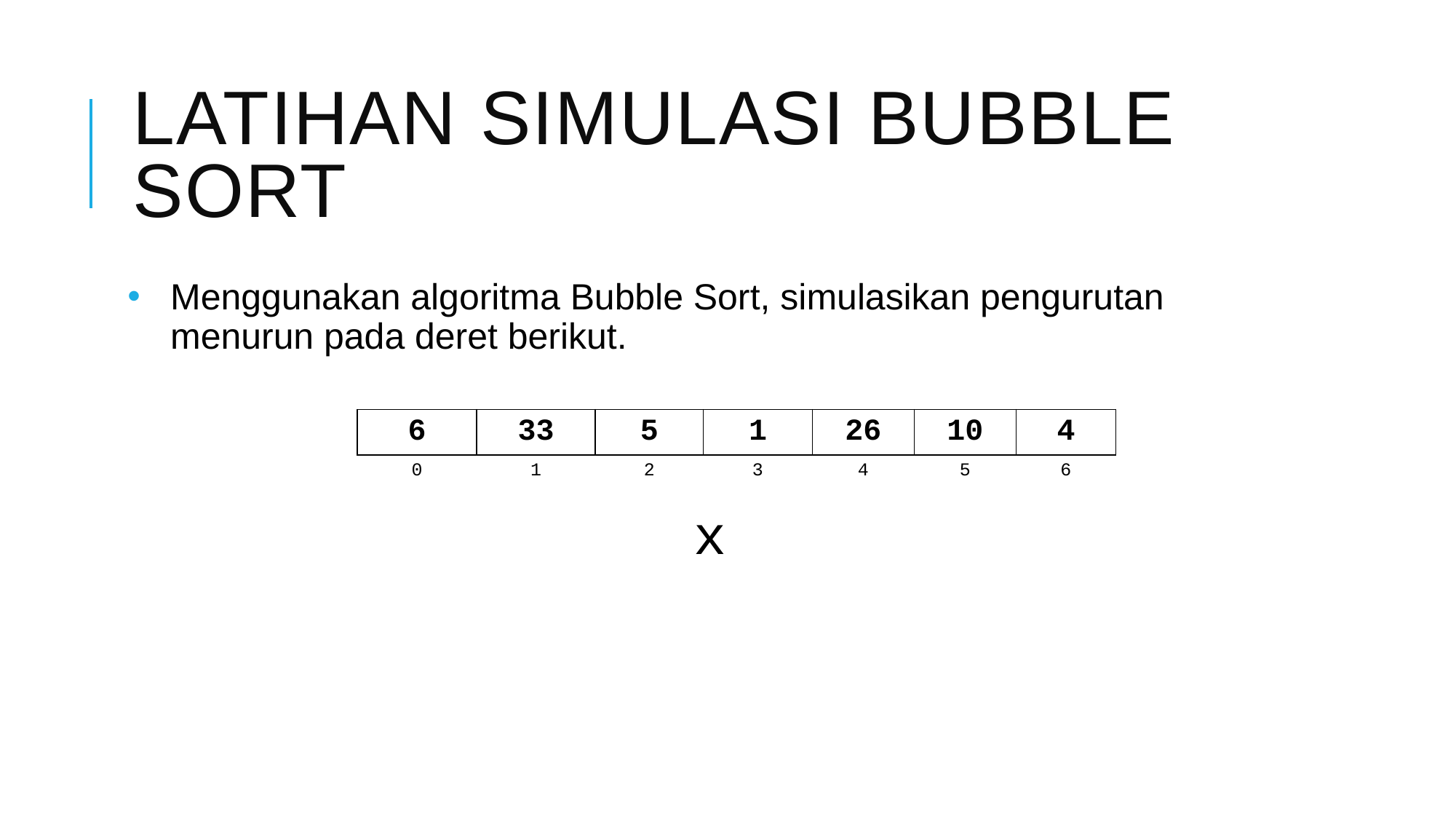

# Latihan simulasi bubble sort
Menggunakan algoritma Bubble Sort, simulasikan pengurutan menurun pada deret berikut.
| 6 | 33 | 5 | 1 | 26 | 10 | 4 |
| --- | --- | --- | --- | --- | --- | --- |
| 0 | 1 | 2 | 3 | 4 | 5 | 6 |
x